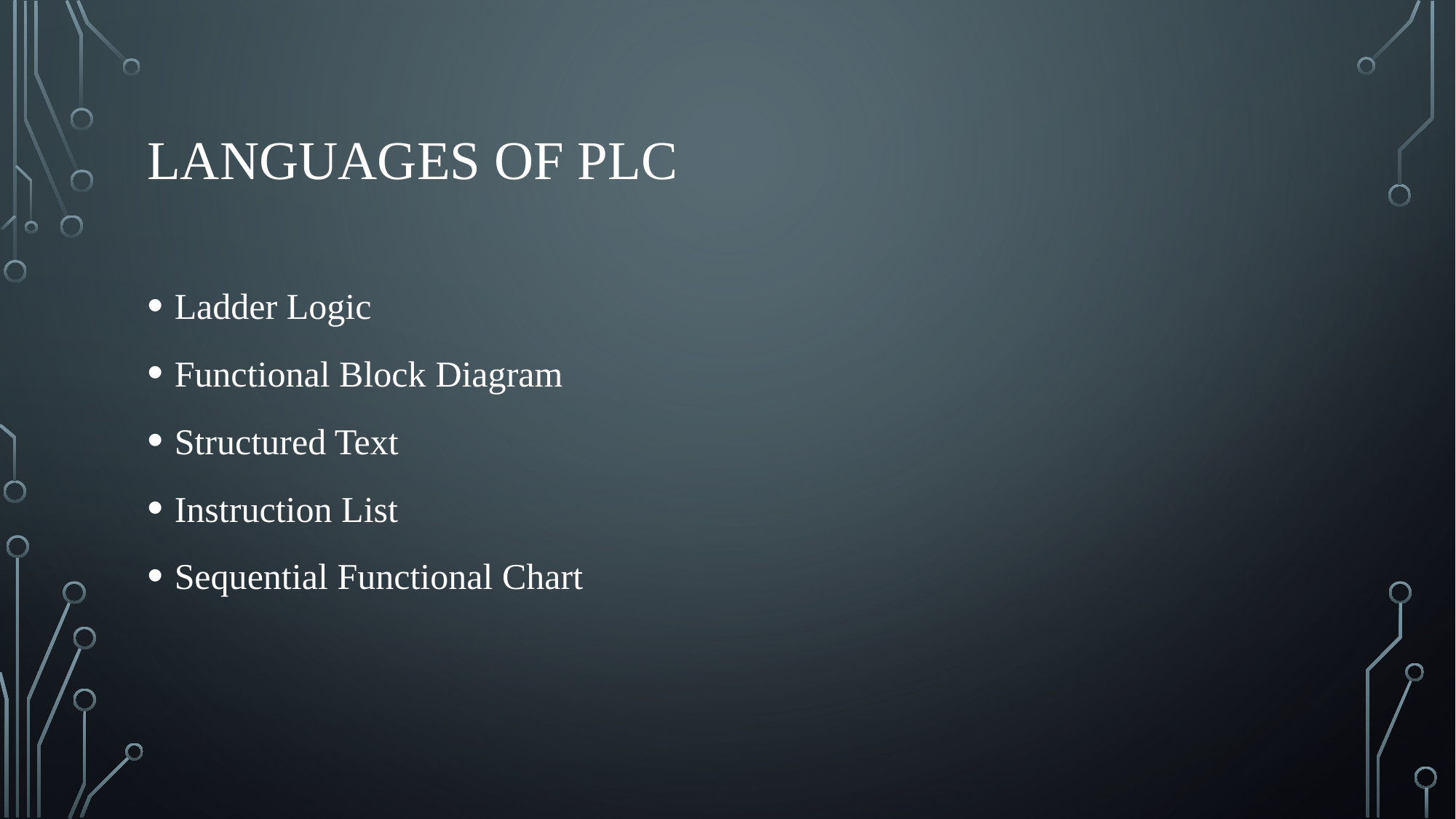

# LANGUAGES OF PLC
Ladder Logic
Functional Block Diagram
Structured Text
Instruction List
Sequential Functional Chart